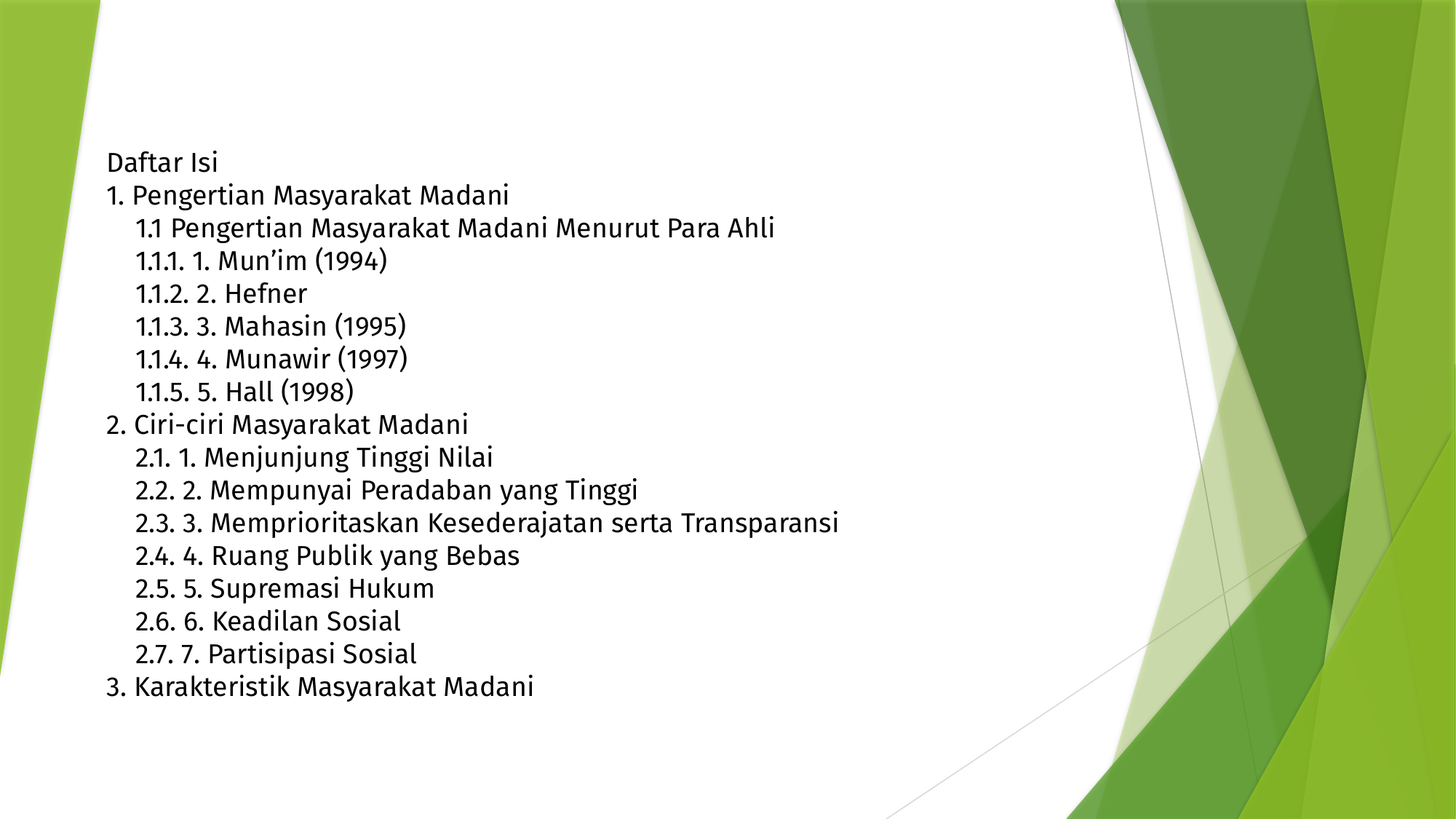

Daftar Isi
1. Pengertian Masyarakat Madani
    1.1 Pengertian Masyarakat Madani Menurut Para Ahli
    1.1.1. 1. Mun’im (1994)
    1.1.2. 2. Hefner
    1.1.3. 3. Mahasin (1995)
    1.1.4. 4. Munawir (1997)
    1.1.5. 5. Hall (1998)
2. Ciri-ciri Masyarakat Madani
    2.1. 1. Menjunjung Tinggi Nilai
    2.2. 2. Mempunyai Peradaban yang Tinggi
    2.3. 3. Memprioritaskan Kesederajatan serta Transparansi
    2.4. 4. Ruang Publik yang Bebas
    2.5. 5. Supremasi Hukum
    2.6. 6. Keadilan Sosial
    2.7. 7. Partisipasi Sosial
3. Karakteristik Masyarakat Madani